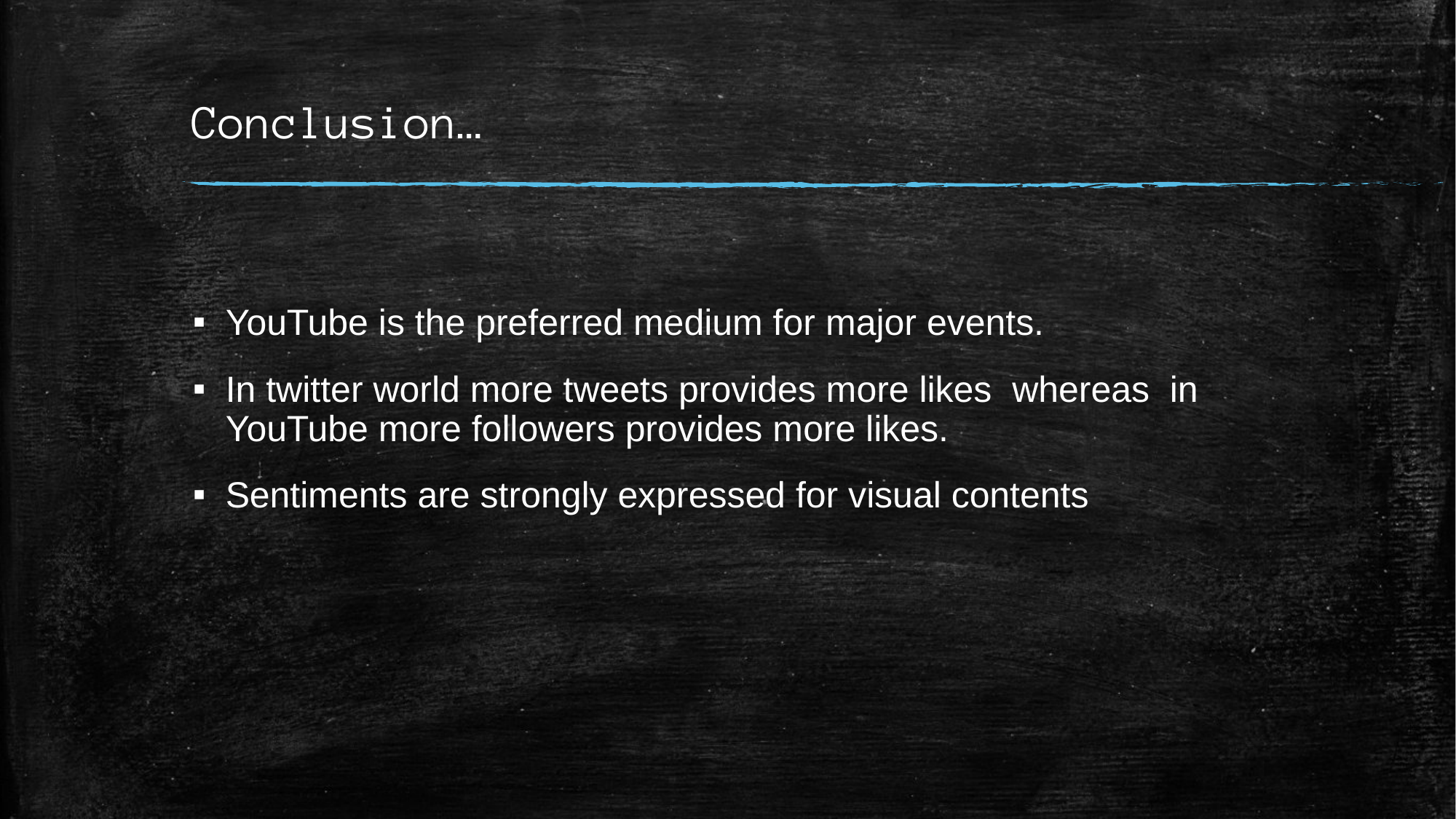

# Conclusion…

YouTube is the preferred medium for major events.
In twitter world more tweets provides more likes  whereas  in YouTube more followers provides more likes.
Sentiments are strongly expressed for visual contents